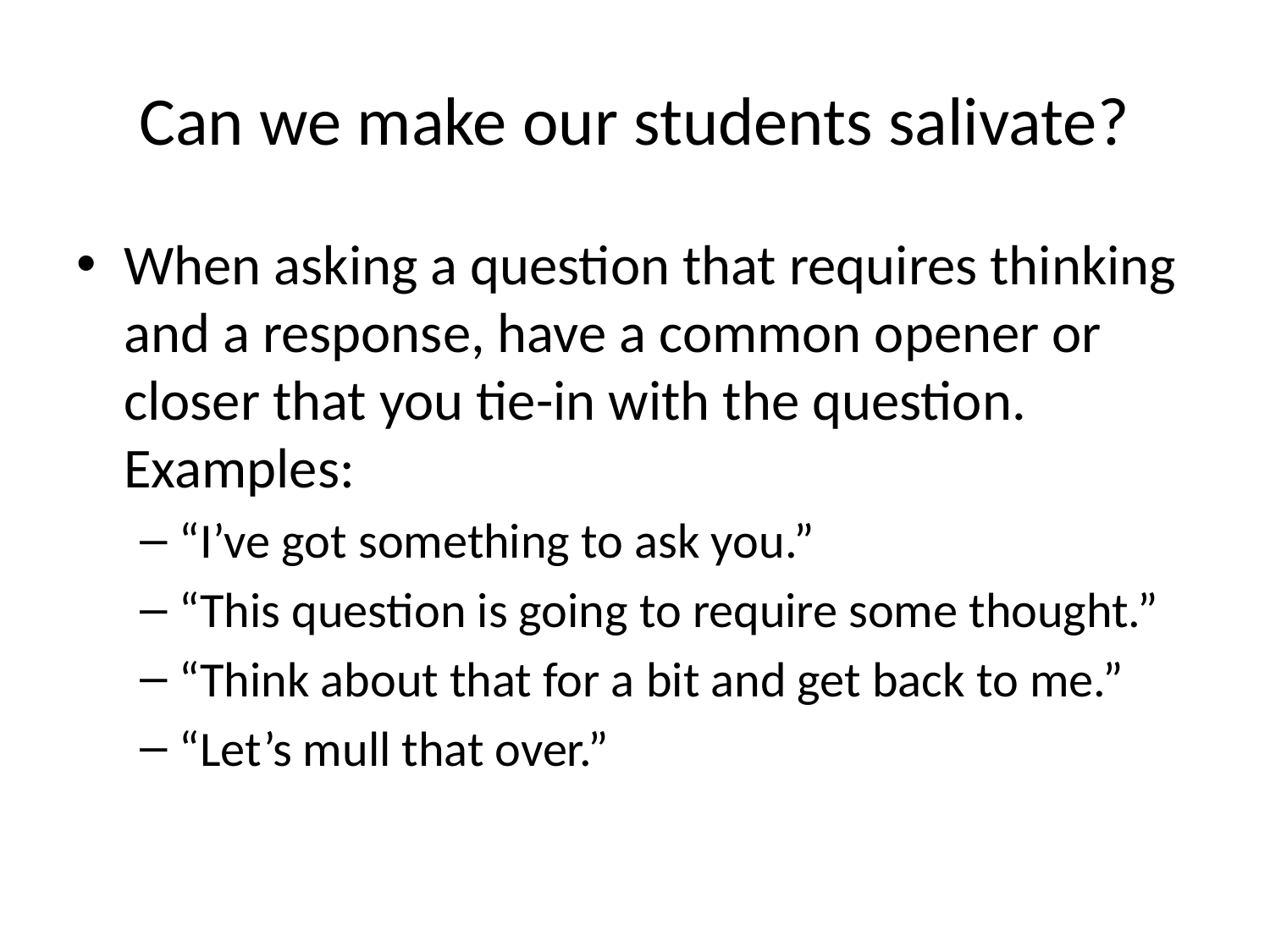

# Can we make our students salivate?
When asking a question that requires thinking and a response, have a common opener or closer that you tie-in with the question. Examples:
“I’ve got something to ask you.”
“This question is going to require some thought.”
“Think about that for a bit and get back to me.”
“Let’s mull that over.”